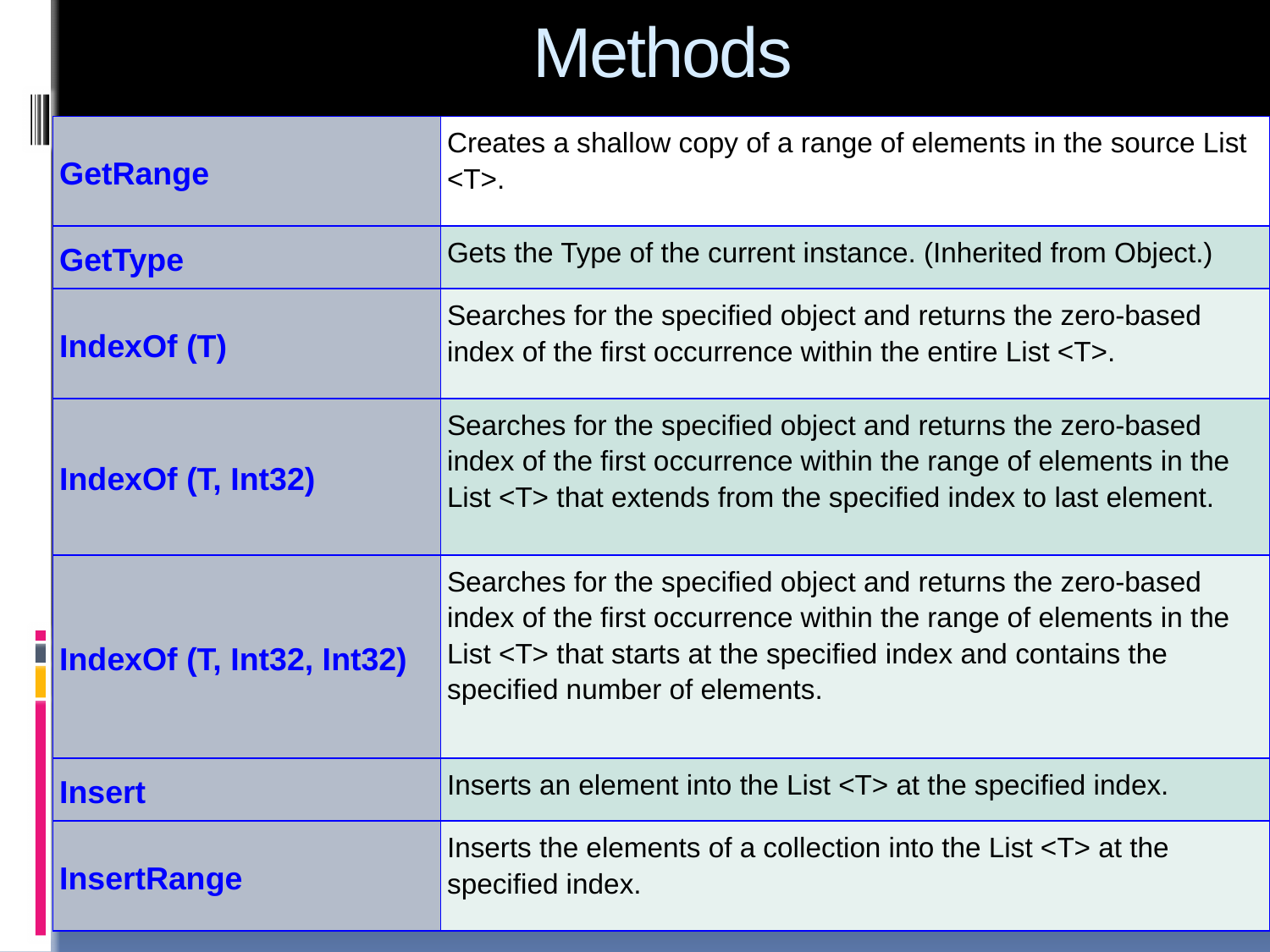

# Methods
| GetRange | Creates a shallow copy of a range of elements in the source List <T>. |
| --- | --- |
| GetType | Gets the Type of the current instance. (Inherited from Object.) |
| IndexOf (T) | Searches for the specified object and returns the zero-based index of the first occurrence within the entire List <T>. |
| IndexOf (T, Int32) | Searches for the specified object and returns the zero-based index of the first occurrence within the range of elements in the List <T> that extends from the specified index to last element. |
| IndexOf (T, Int32, Int32) | Searches for the specified object and returns the zero-based index of the first occurrence within the range of elements in the List <T> that starts at the specified index and contains the specified number of elements. |
| Insert | Inserts an element into the List <T> at the specified index. |
| InsertRange | Inserts the elements of a collection into the List <T> at the specified index. |